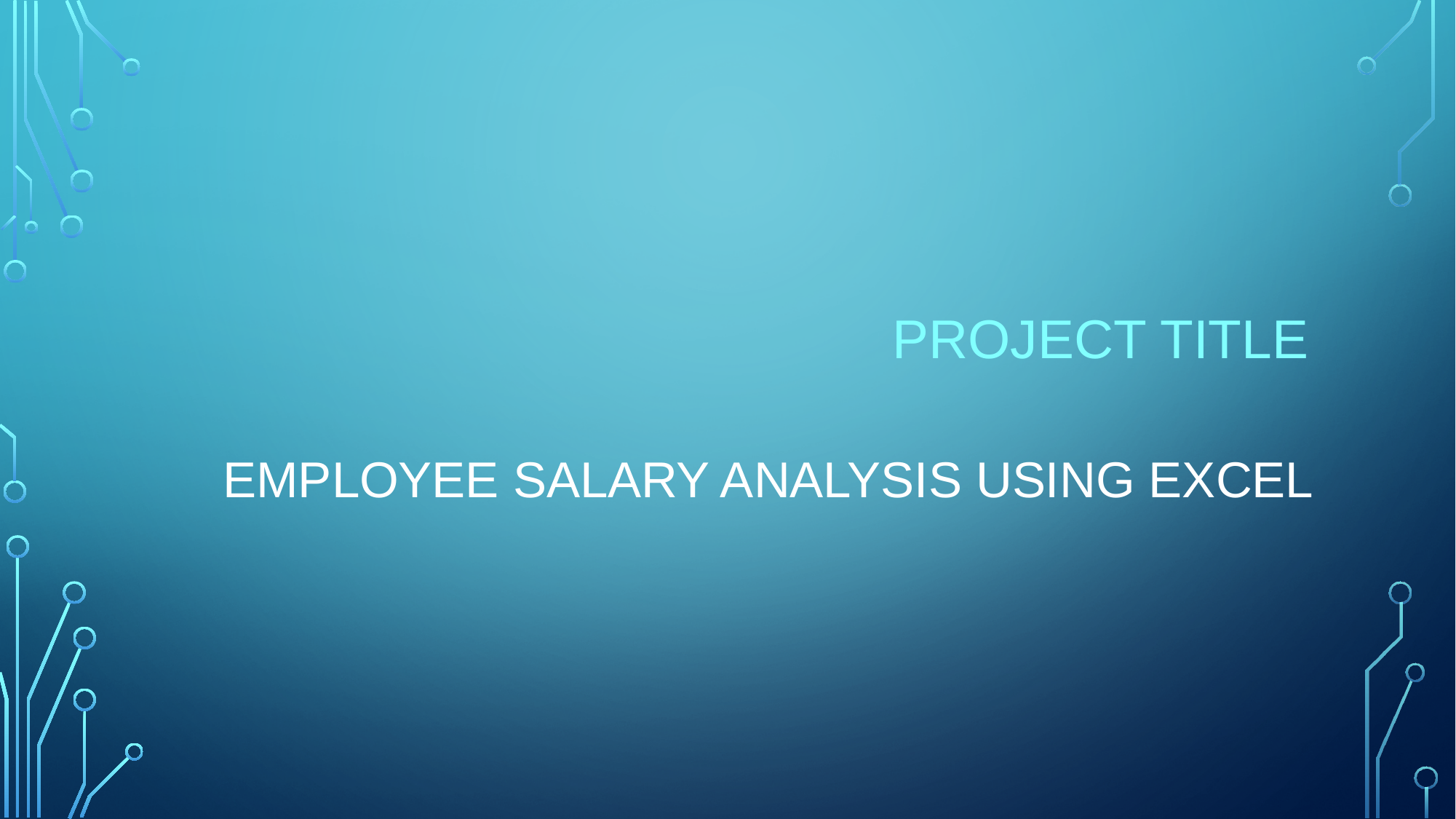

# Project title
Employee salary analysis using excel